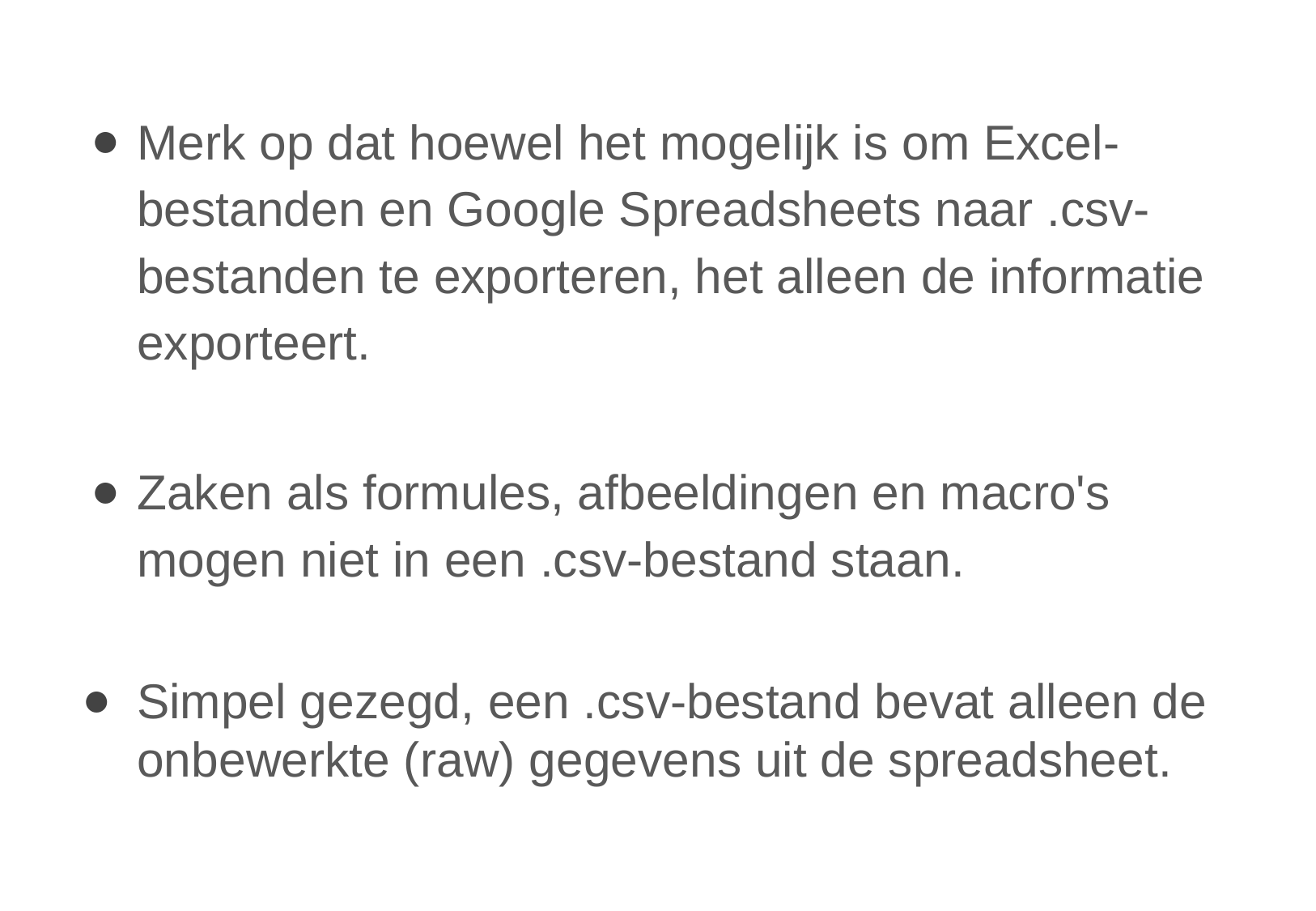

Merk op dat hoewel het mogelijk is om Excel-bestanden en Google Spreadsheets naar .csv-bestanden te exporteren, het alleen de informatie exporteert.

Zaken als formules, afbeeldingen en macro's mogen niet in een .csv-bestand staan.

Simpel gezegd, een .csv-bestand bevat alleen de onbewerkte (raw) gegevens uit de spreadsheet.